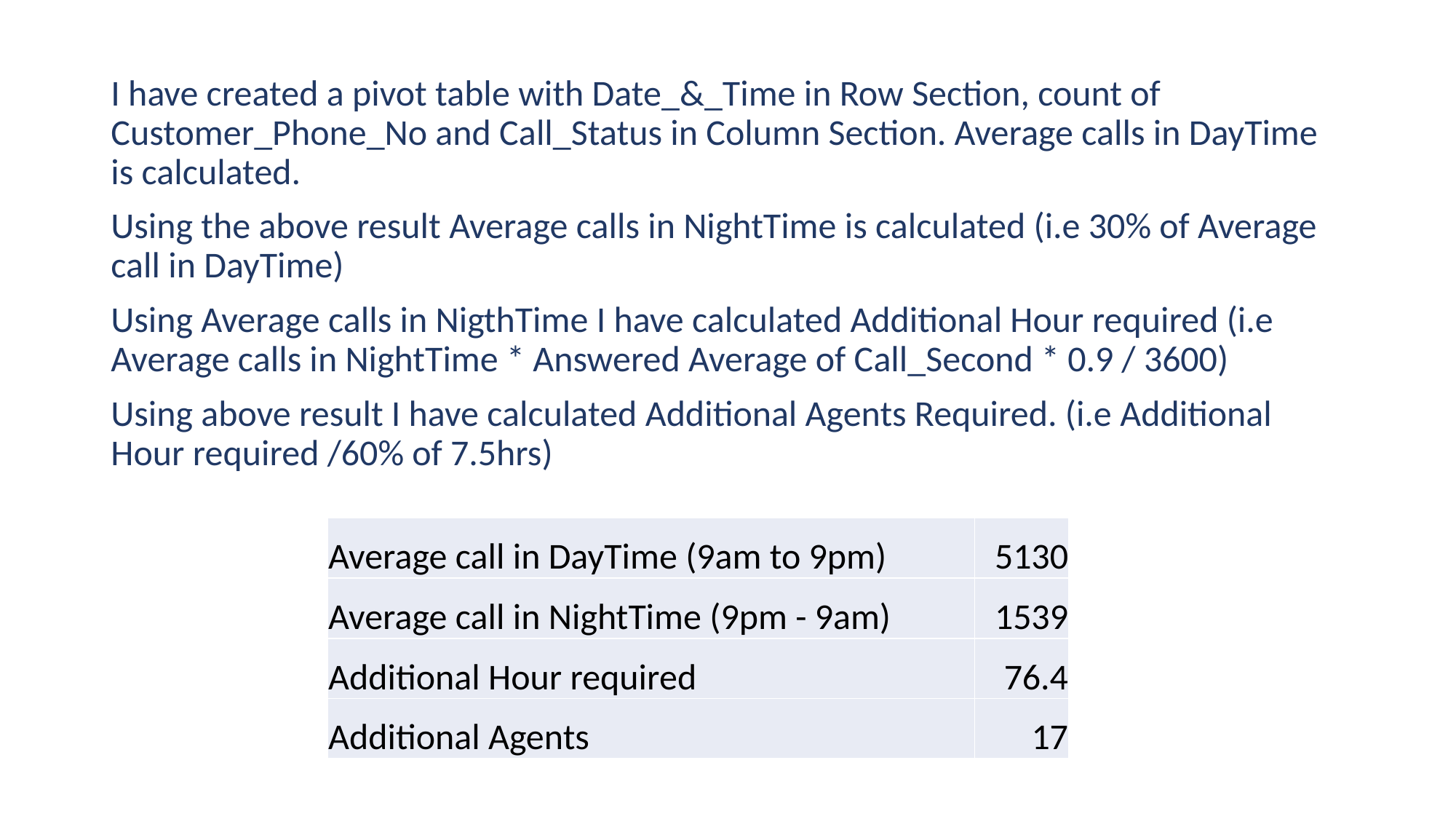

I have created a pivot table with Date_&_Time in Row Section, count of Customer_Phone_No and Call_Status in Column Section. Average calls in DayTime is calculated.
Using the above result Average calls in NightTime is calculated (i.e 30% of Average call in DayTime)
Using Average calls in NigthTime I have calculated Additional Hour required (i.e Average calls in NightTime * Answered Average of Call_Second * 0.9 / 3600)
Using above result I have calculated Additional Agents Required. (i.e Additional Hour required /60% of 7.5hrs)

| Average call in DayTime (9am to 9pm) | 5130 |
| --- | --- |
| Average call in NightTime (9pm - 9am) | 1539 |
| Additional Hour required | 76.4 |
| Additional Agents | 17 |